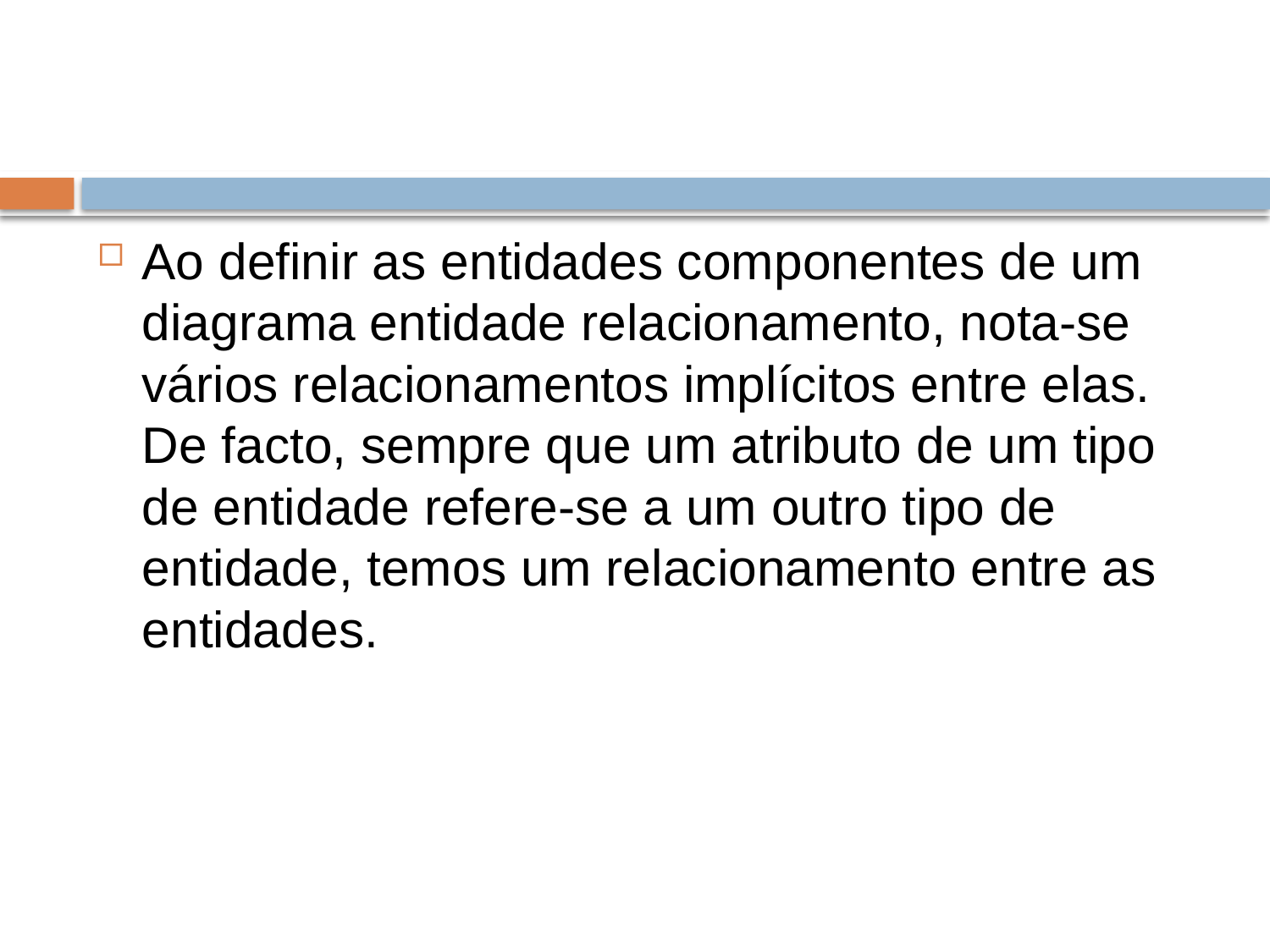

#
Ao definir as entidades componentes de um diagrama entidade relacionamento, nota-se vários relacionamentos implícitos entre elas. De facto, sempre que um atributo de um tipo de entidade refere-se a um outro tipo de entidade, temos um relacionamento entre as entidades.